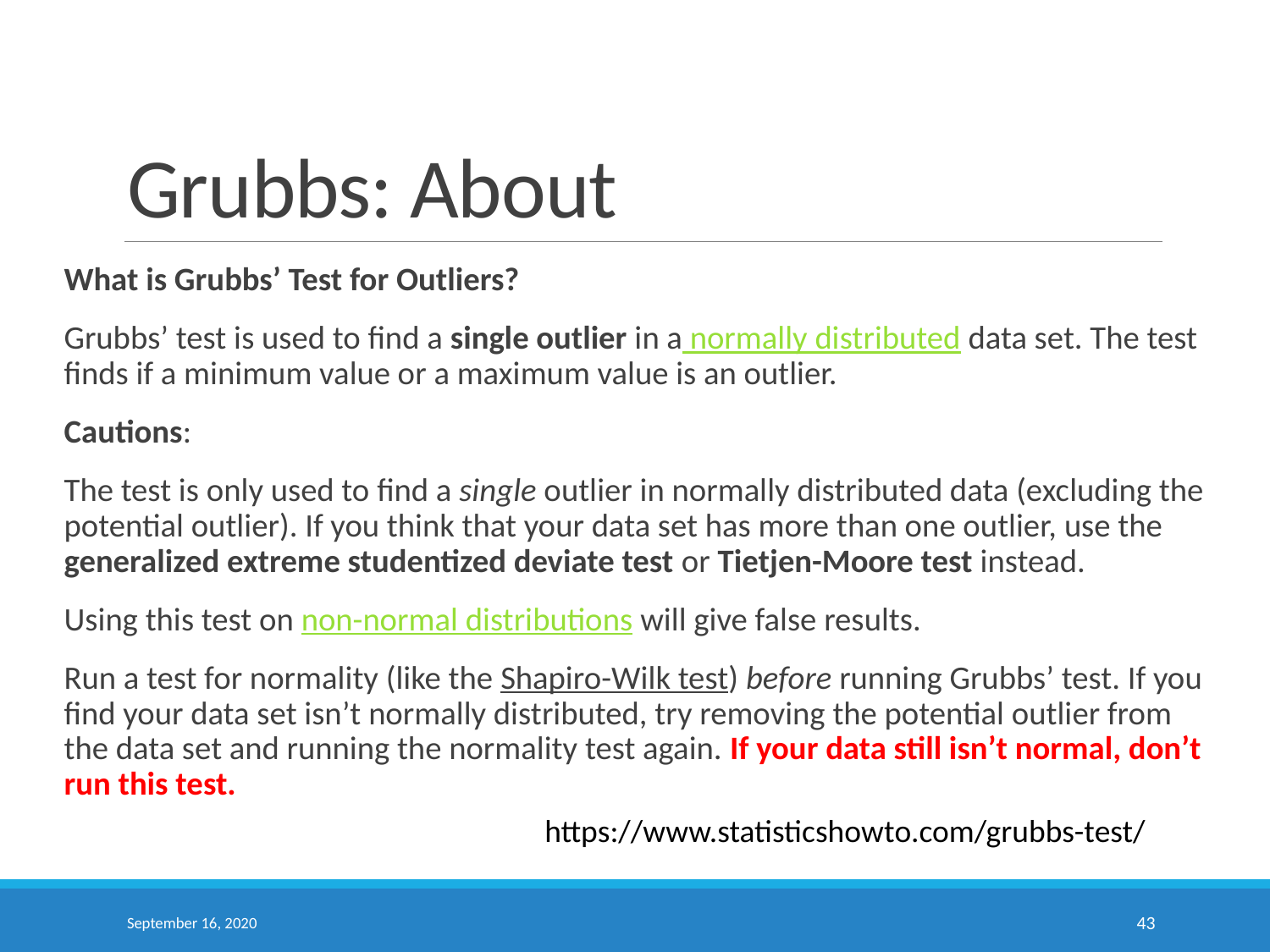

# Grubbs: About
What is Grubbs’ Test for Outliers?
Grubbs’ test is used to find a single outlier in a normally distributed data set. The test finds if a minimum value or a maximum value is an outlier.
Cautions:
The test is only used to find a single outlier in normally distributed data (excluding the potential outlier). If you think that your data set has more than one outlier, use the generalized extreme studentized deviate test or Tietjen-Moore test instead.
Using this test on non-normal distributions will give false results.
Run a test for normality (like the Shapiro-Wilk test) before running Grubbs’ test. If you find your data set isn’t normally distributed, try removing the potential outlier from the data set and running the normality test again. If your data still isn’t normal, don’t run this test.

https://www.statisticshowto.com/grubbs-test/
September 16, 2020
43